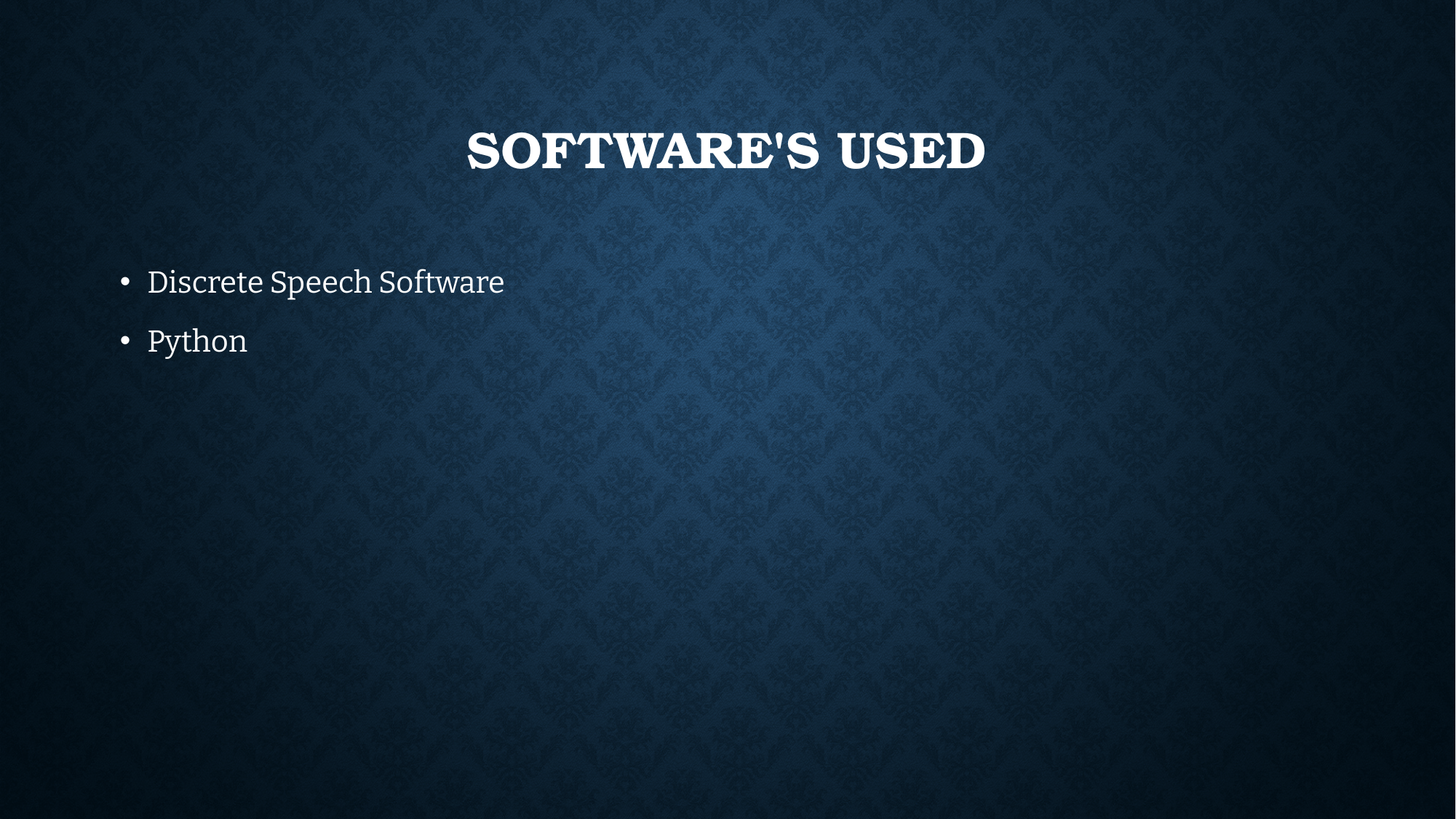

# Software's Used
Discrete Speech Software
Python